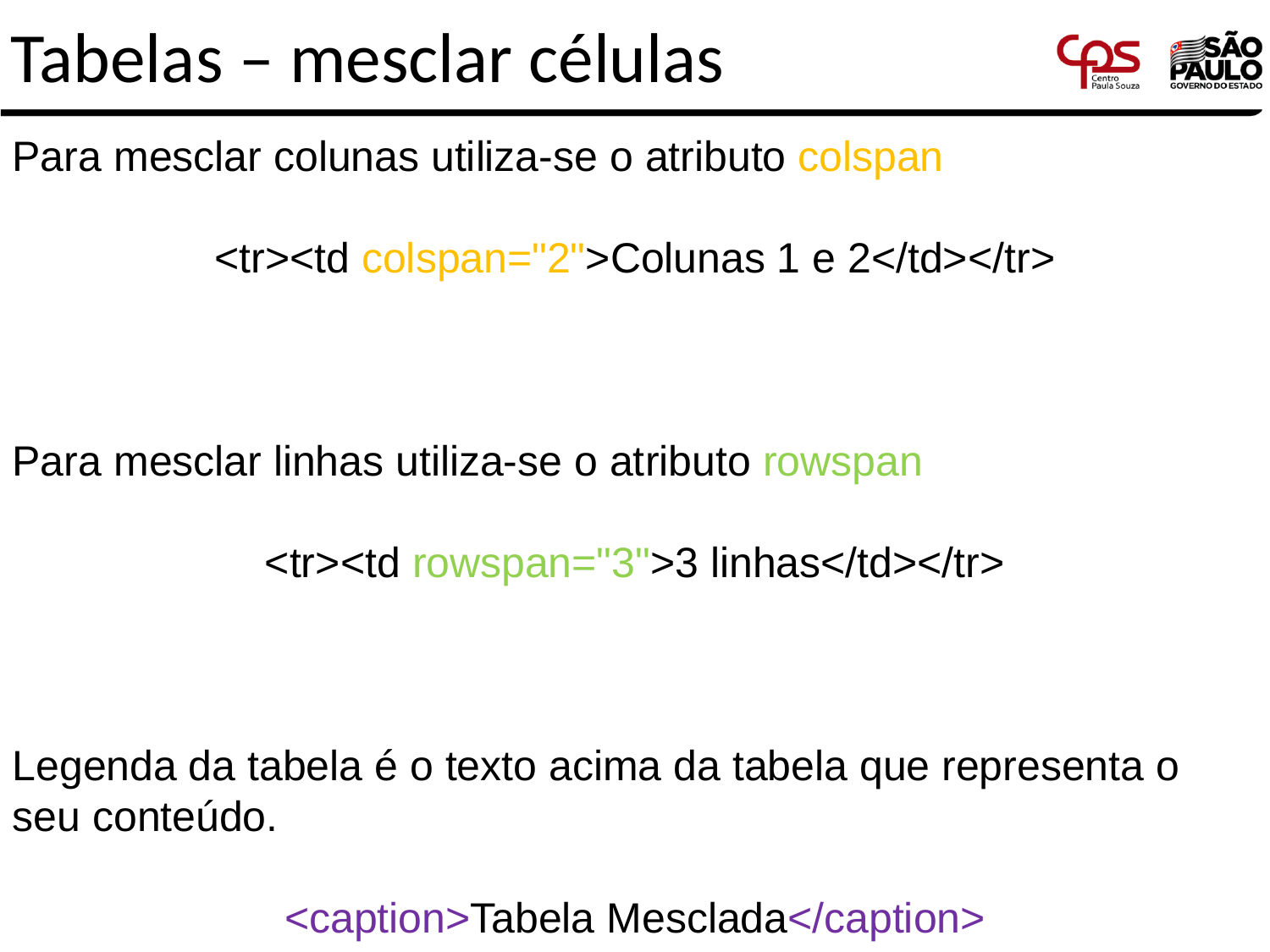

# Tabelas – mesclar células
Para mesclar colunas utiliza-se o atributo colspan ​

<tr><td colspan="2">Colunas 1 e 2</td></tr>​

​

Para mesclar linhas utiliza-se o atributo rowspan​

<tr><td rowspan="3">3 linhas</td></tr>​

​

Legenda da tabela é o texto acima da tabela que representa o seu conteúdo.​

<caption>Tabela Mesclada</caption>​